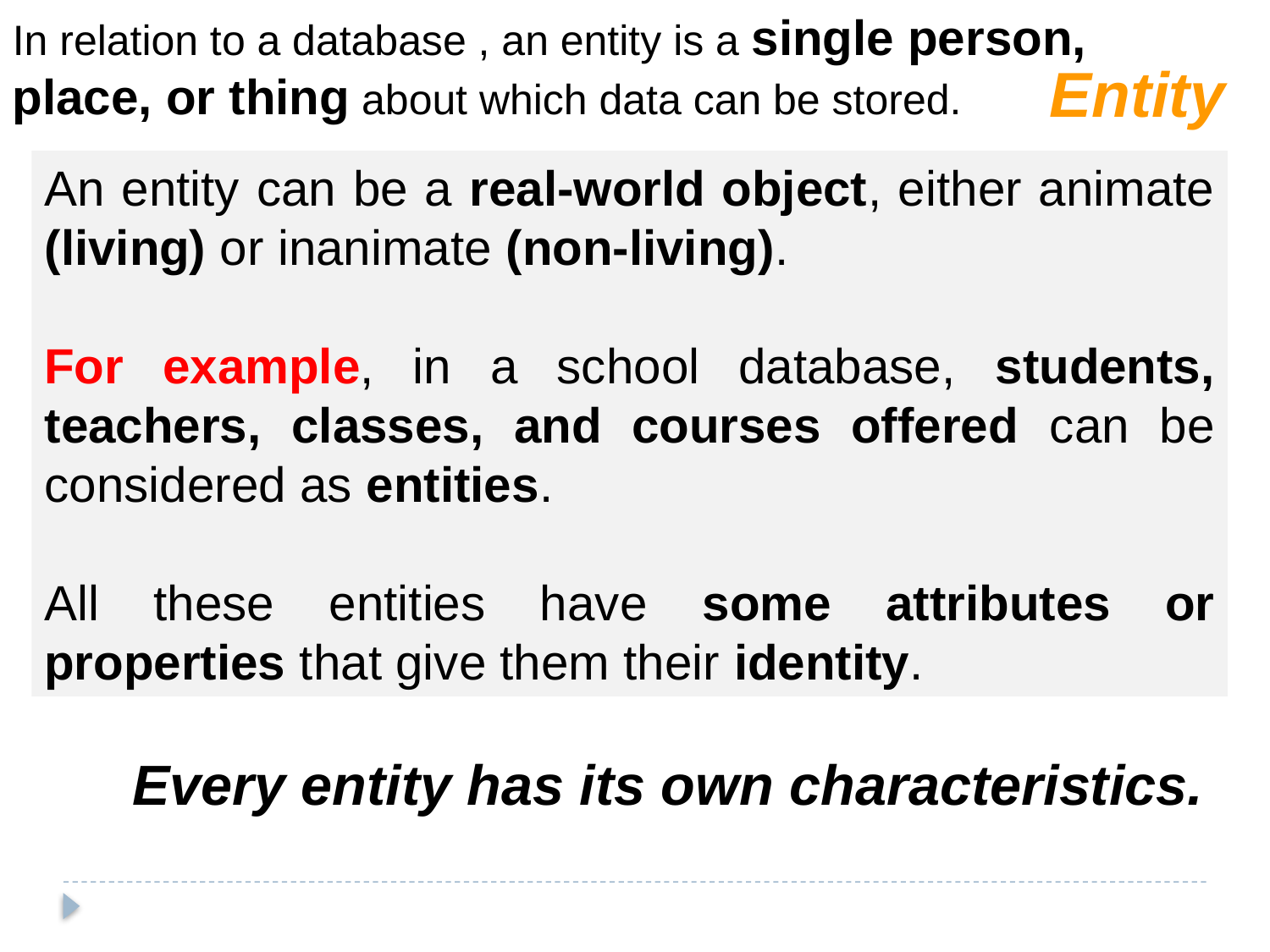

In relation to a database , an entity is a single person, place, or thing about which data can be stored.
Entity
An entity can be a real-world object, either animate (living) or inanimate (non-living).

For example, in a school database, students, teachers, classes, and courses offered can be considered as entities.

All these entities have some attributes or properties that give them their identity.
Every entity has its own characteristics.